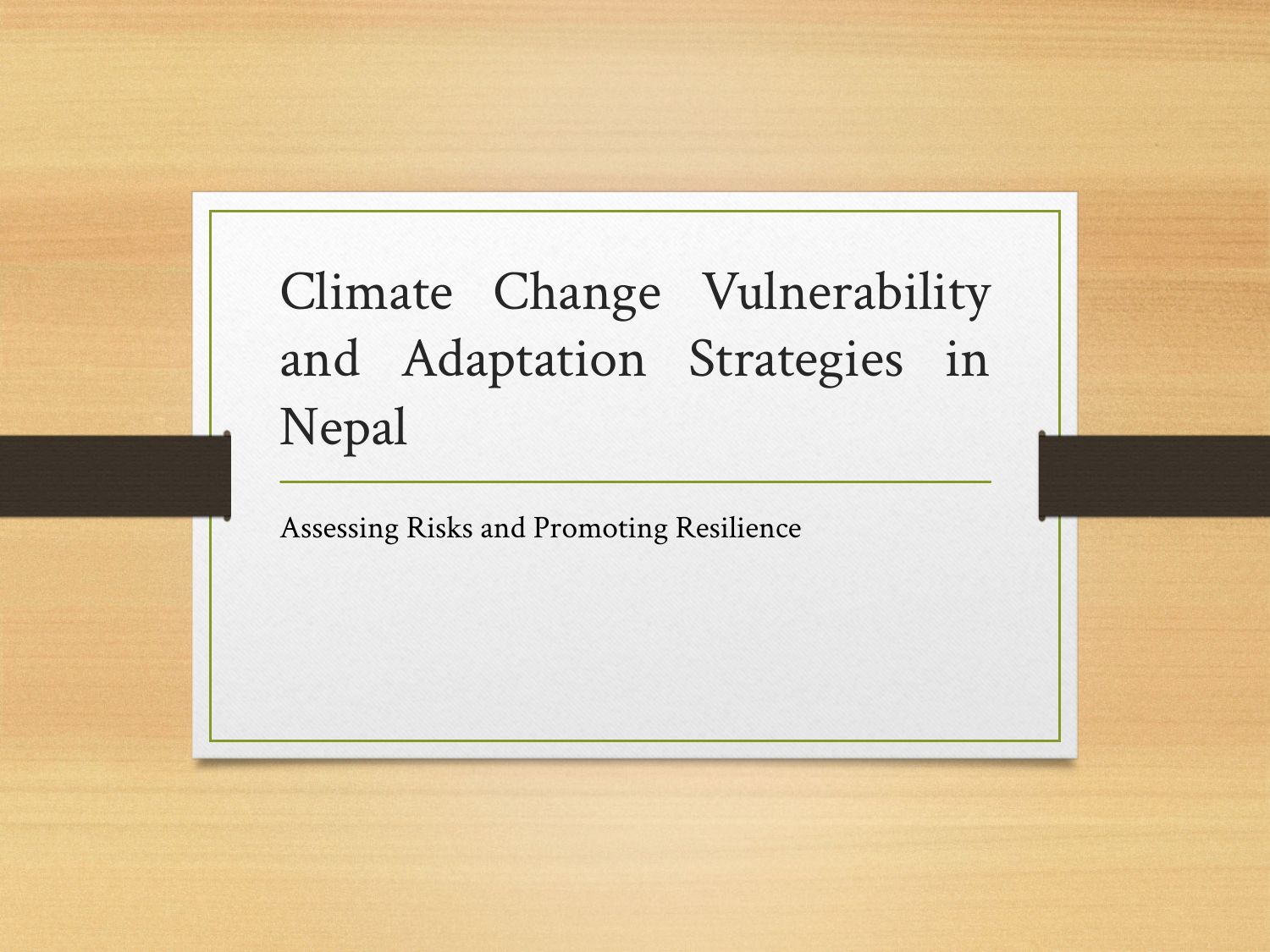

# Climate Change Vulnerability and Adaptation Strategies in Nepal
Assessing Risks and Promoting Resilience